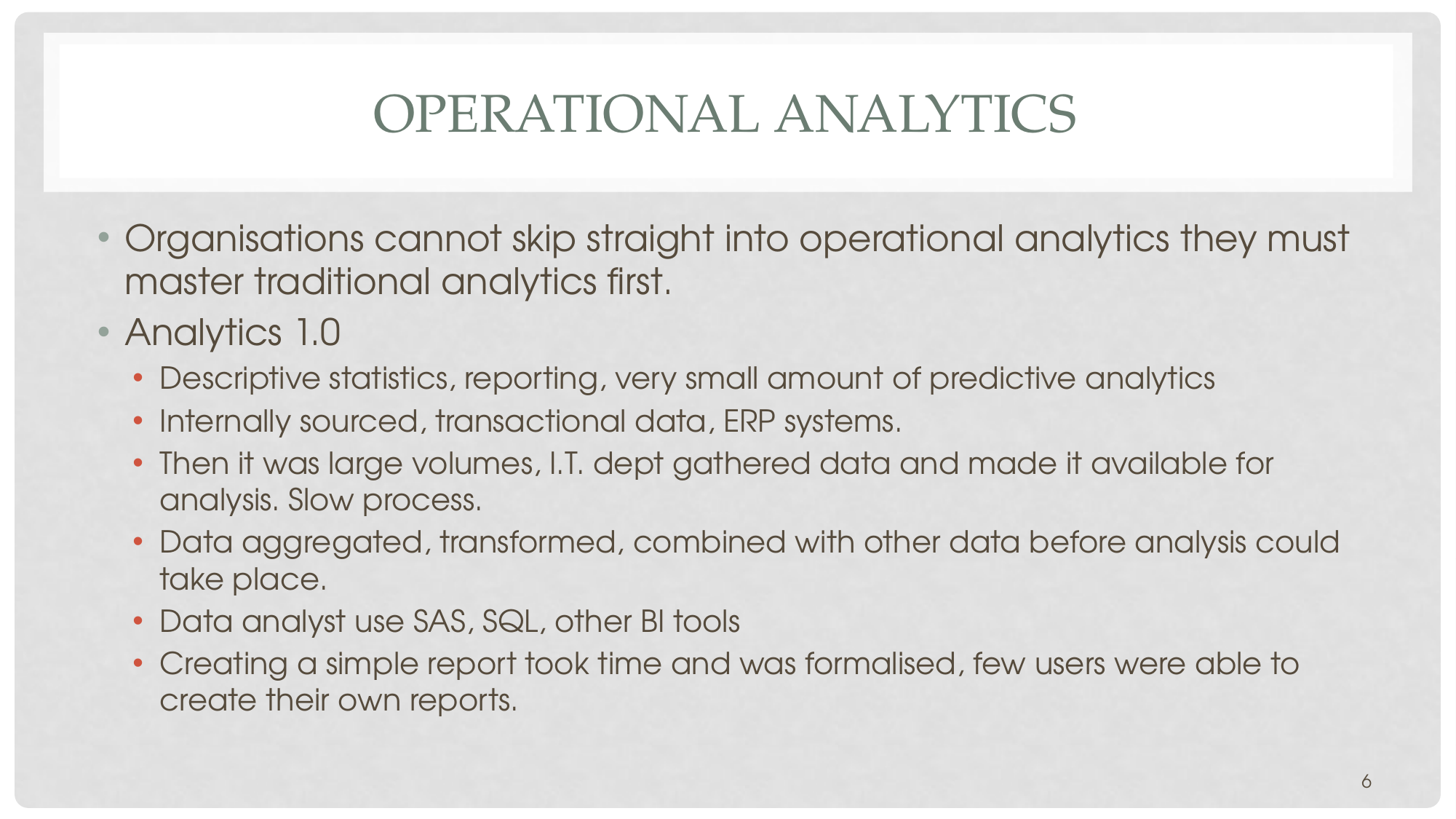

# Operational analytics
Organisations cannot skip straight into operational analytics they must master traditional analytics first.
Analytics 1.0
Descriptive statistics, reporting, very small amount of predictive analytics
Internally sourced, transactional data, ERP systems.
Then it was large volumes, I.T. dept gathered data and made it available for analysis. Slow process.
Data aggregated, transformed, combined with other data before analysis could take place.
Data analyst use SAS, SQL, other BI tools
Creating a simple report took time and was formalised, few users were able to create their own reports.

6